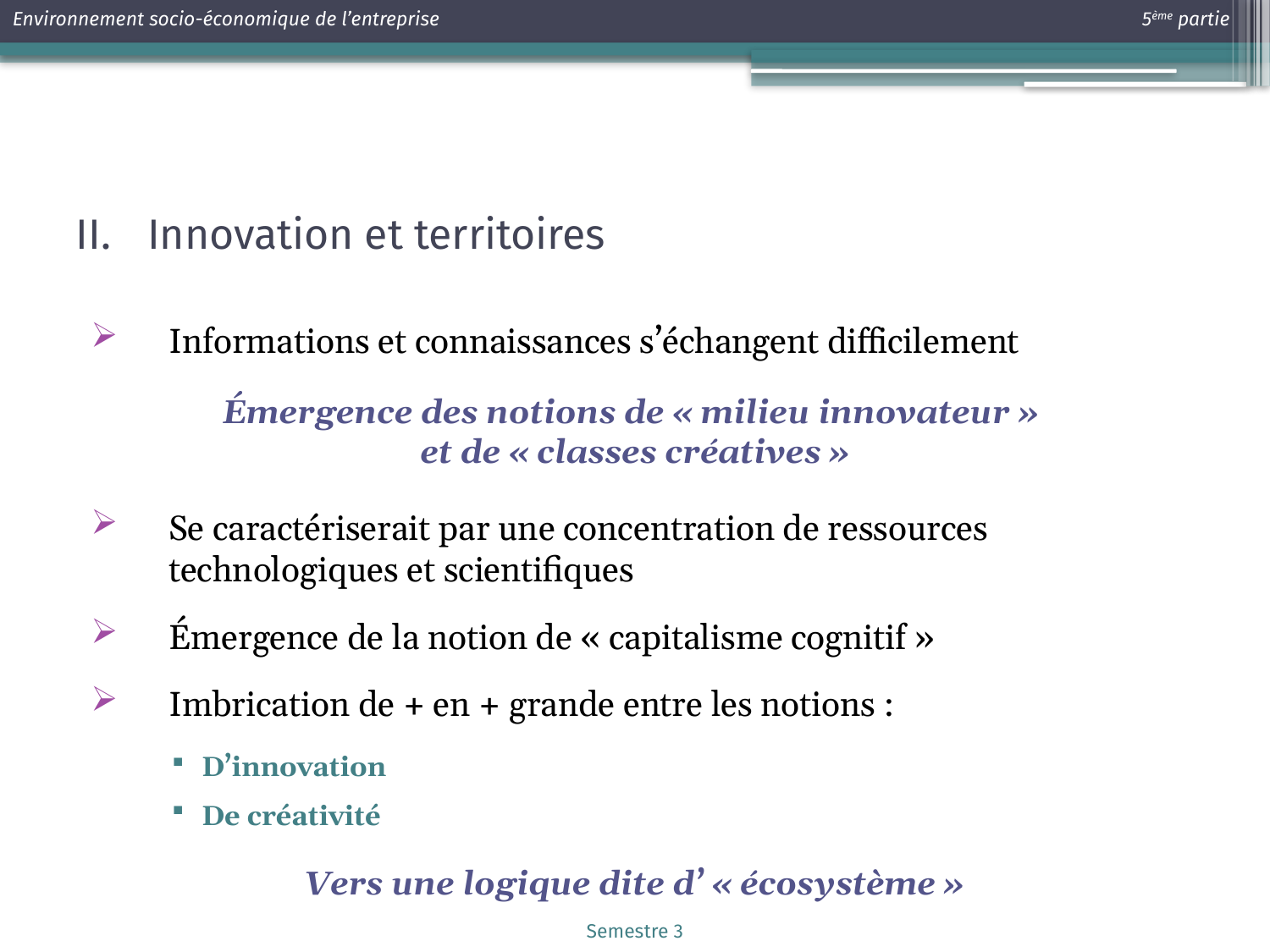

# Innovation et territoires
Informations et connaissances s’échangent difficilement
Émergence des notions de « milieu innovateur »
et de « classes créatives »
Se caractériserait par une concentration de ressources  technologiques et scientifiques
Émergence de la notion de « capitalisme cognitif »
Imbrication de + en + grande entre les notions :
D’innovation
De créativité
Vers une logique dite d’ « écosystème »